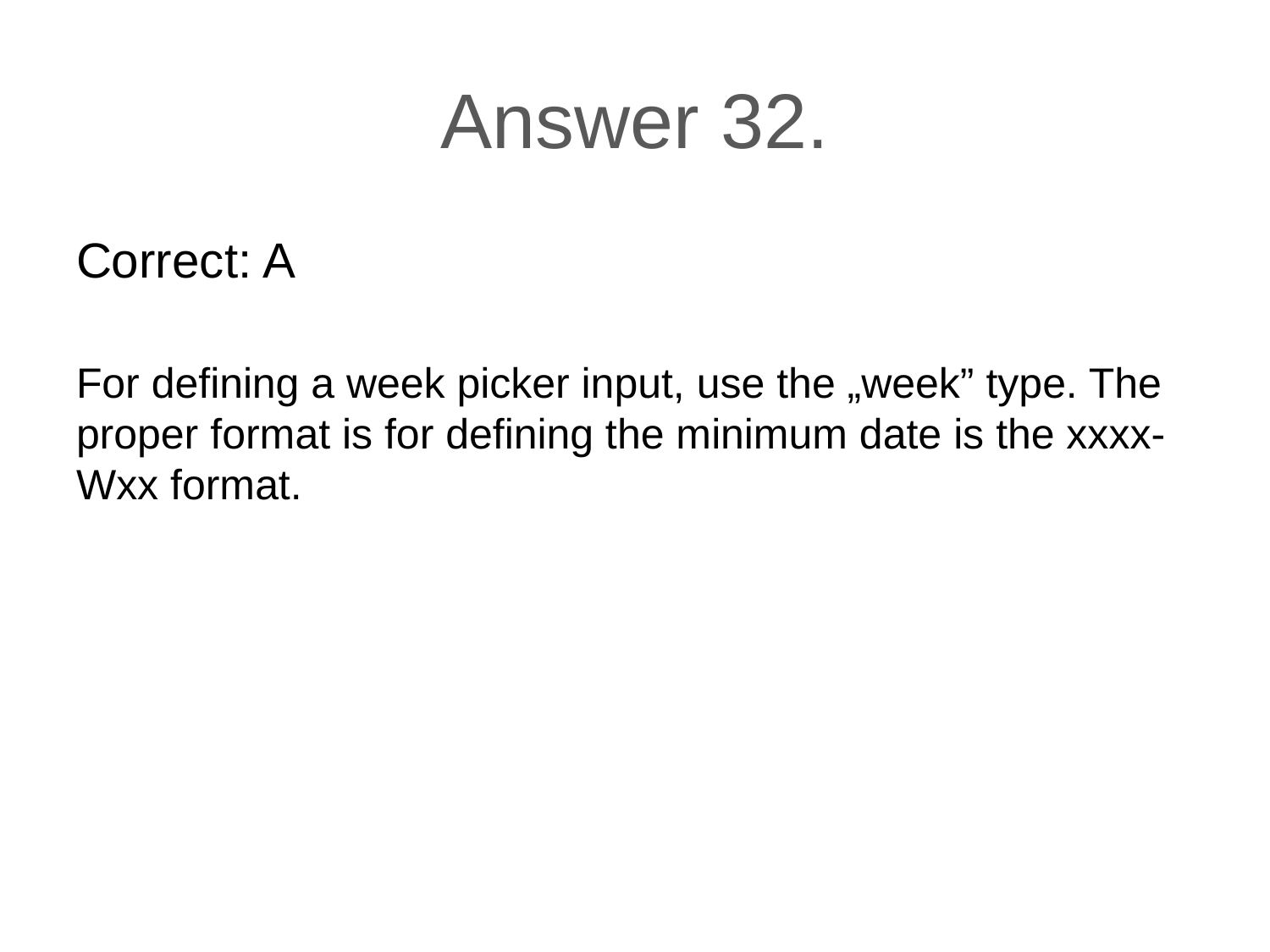

# Answer 32.
Correct: A

For defining a week picker input, use the „week” type. The proper format is for defining the minimum date is the xxxx-Wxx format.